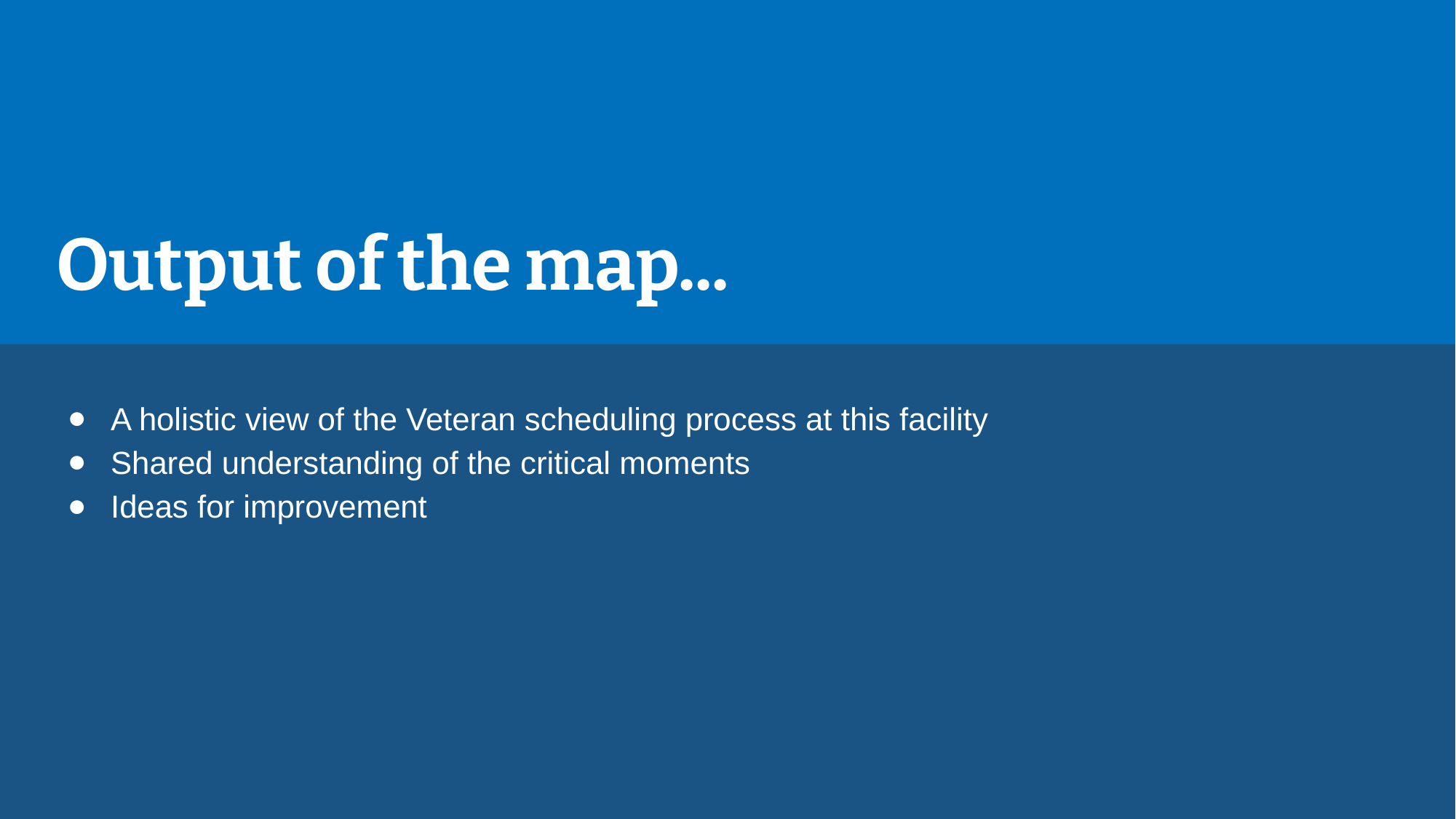

# Output of the map...
A holistic view of the Veteran scheduling process at this facility
Shared understanding of the critical moments
Ideas for improvement